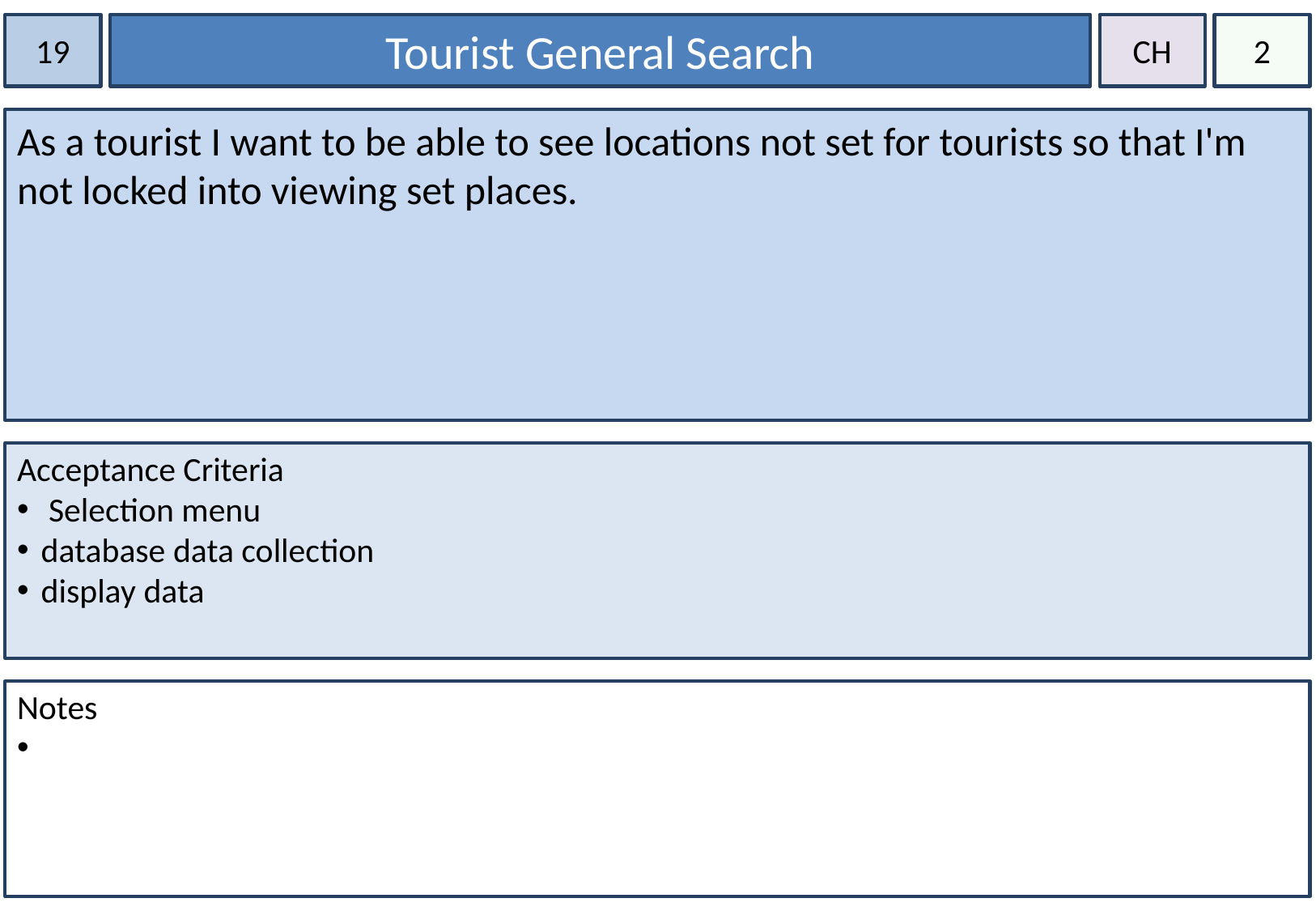

19
Tourist General Search
CH
2
As a tourist I want to be able to see locations not set for tourists so that I'm not locked into viewing set places.
Acceptance Criteria
 Selection menu
database data collection
display data
Notes